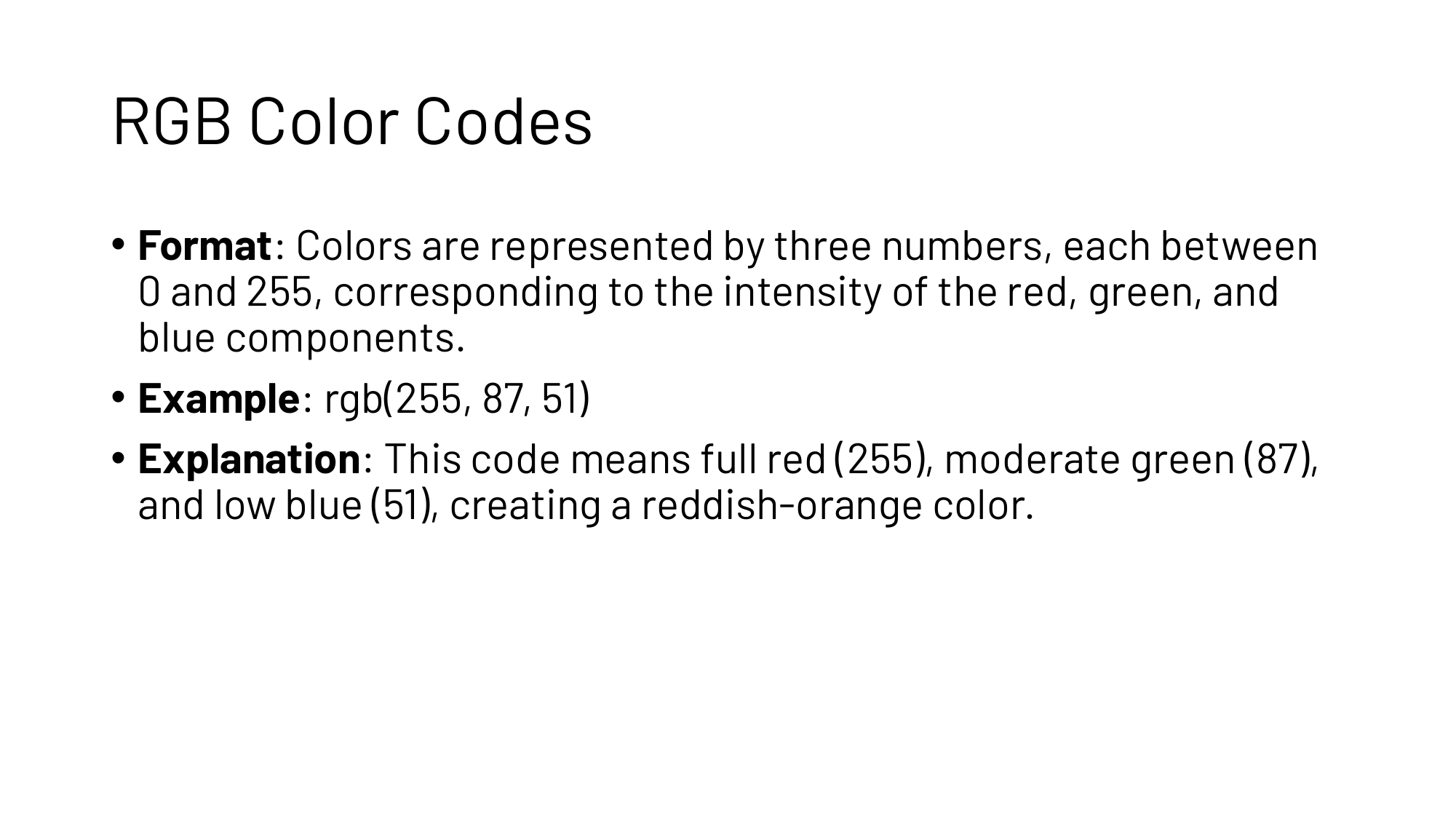

# RGB Color Codes
Format: Colors are represented by three numbers, each between 0 and 255, corresponding to the intensity of the red, green, and blue components.
Example: rgb(255, 87, 51)
Explanation: This code means full red (255), moderate green (87), and low blue (51), creating a reddish-orange color.